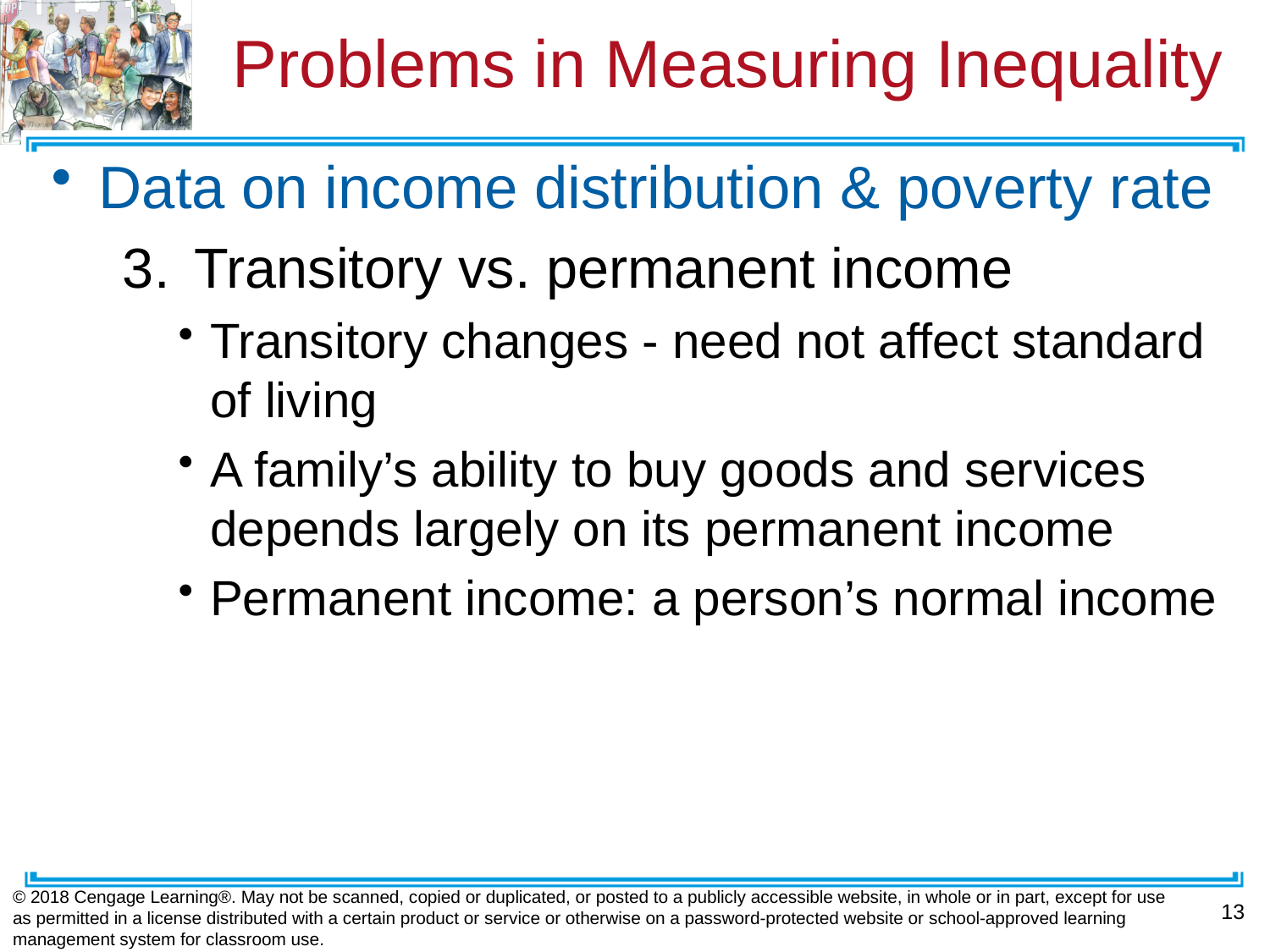

# Problems in Measuring Inequality
Data on income distribution & poverty rate
Transitory vs. permanent income
Transitory changes - need not affect standard of living
A family’s ability to buy goods and services depends largely on its permanent income
Permanent income: a person’s normal income
© 2018 Cengage Learning®. May not be scanned, copied or duplicated, or posted to a publicly accessible website, in whole or in part, except for use as permitted in a license distributed with a certain product or service or otherwise on a password-protected website or school-approved learning management system for classroom use.
13